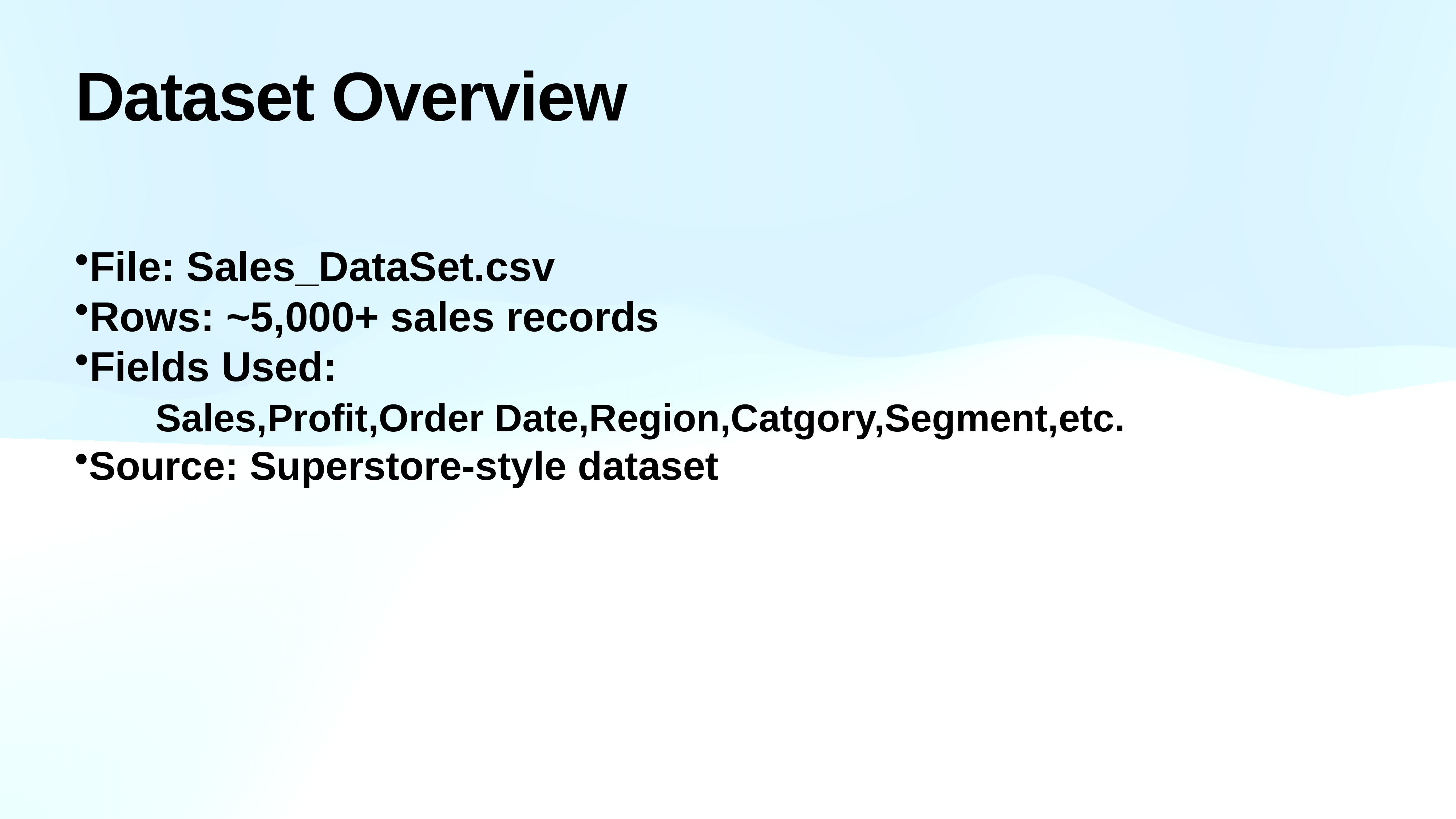

# Dataset Overview
File: Sales_DataSet.csv
Rows: ~5,000+ sales records
Fields Used:
       Sales,Profit,Order Date,Region,Catgory,Segment,etc.
Source: Superstore-style dataset